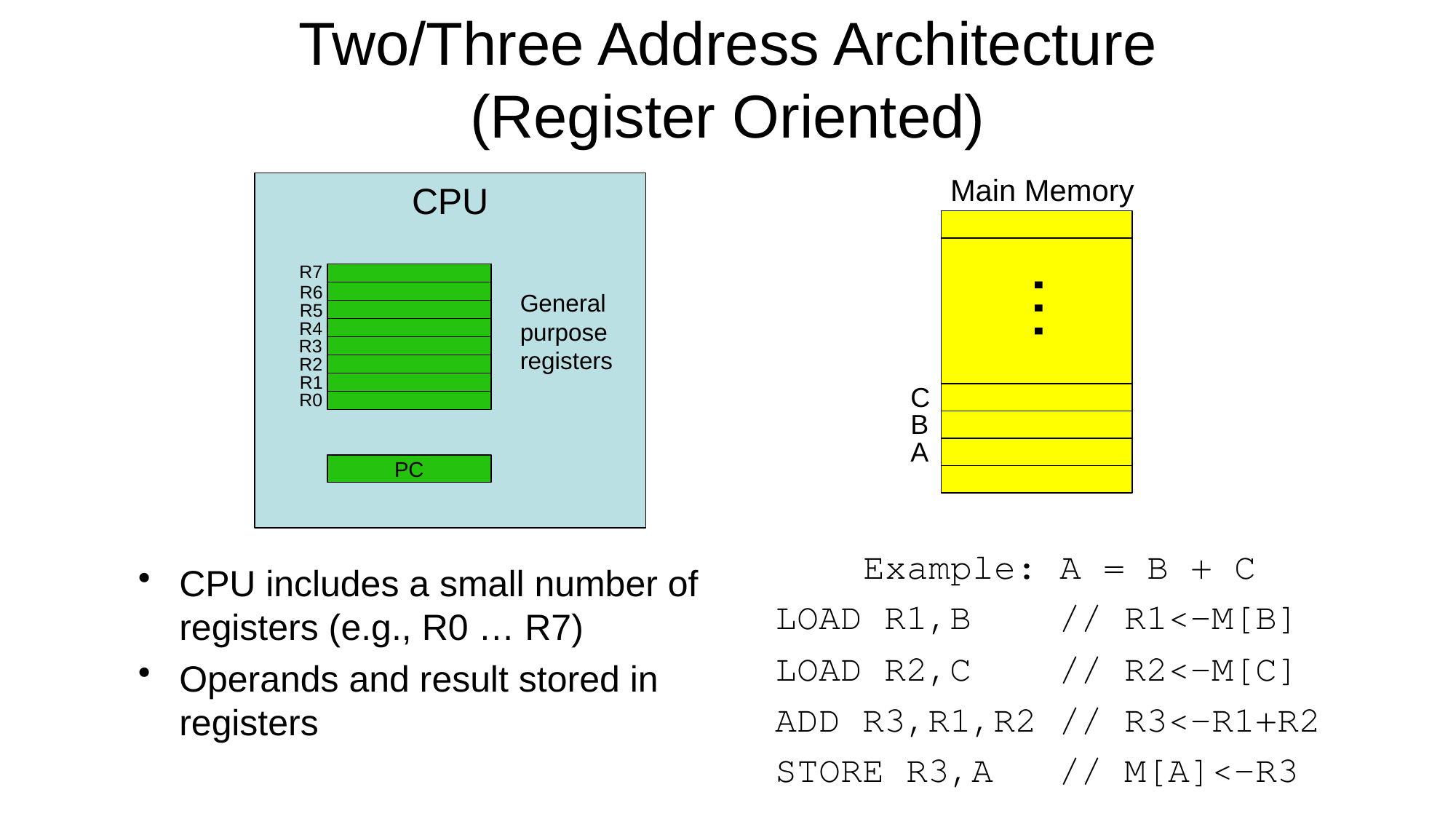

# Two/Three Address Architecture (Register Oriented)
CPU
Main Memory

…
C
B
A
R7

R6
General purpose registers
R5
R4
R3
R2
R1
R0
PC
Example: A = B + C
LOAD R1,B    // R1<-M[B]
LOAD R2,C    // R2<-M[C]
ADD R3,R1,R2 // R3<-R1+R2
STORE R3,A   // M[A]<-R3
CPU includes a small number of registers (e.g., R0 … R7)
Operands and result stored in registers